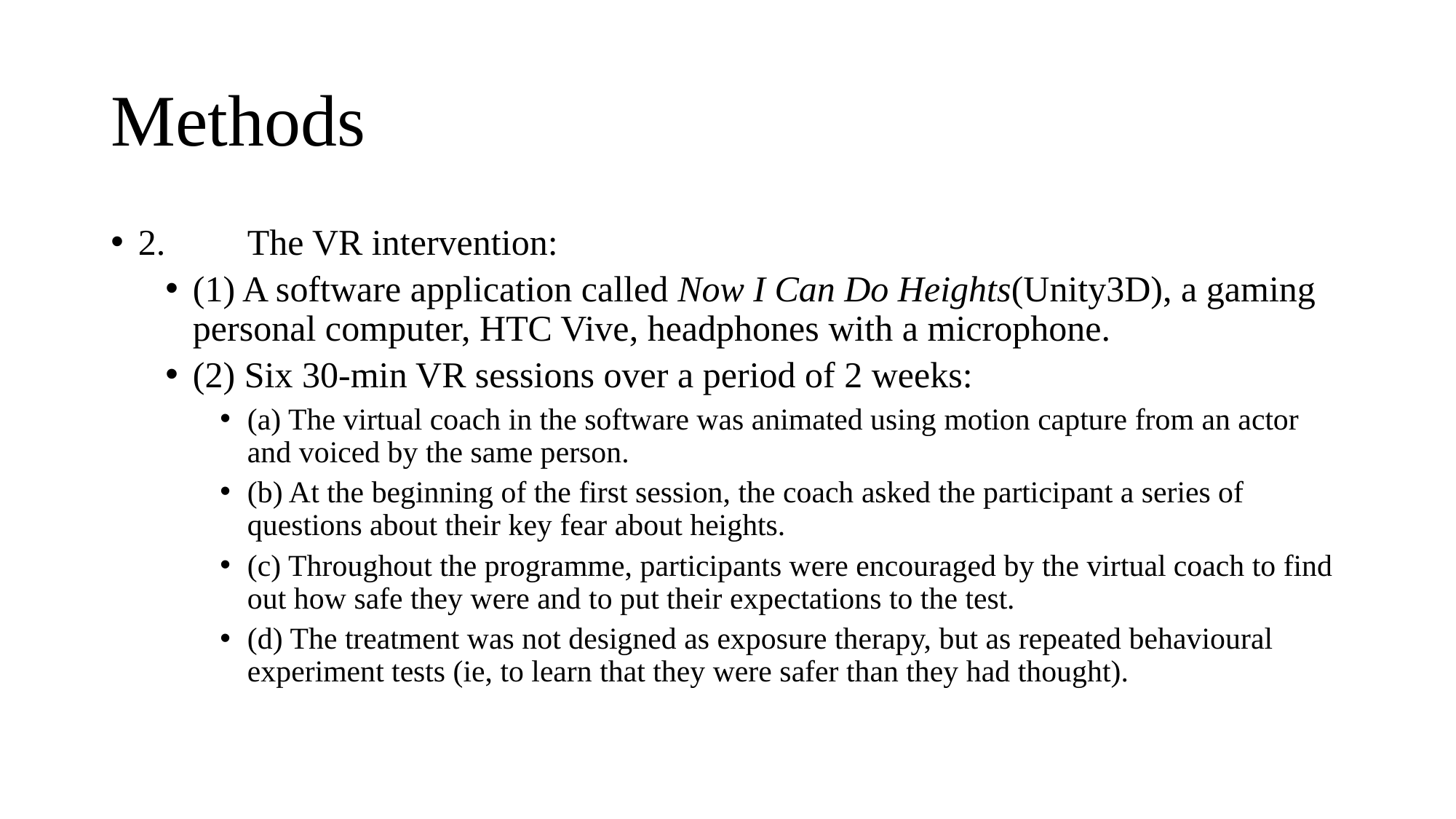

# Methods
2.	The VR intervention:
(1) A software application called Now I Can Do Heights(Unity3D), a gaming personal computer, HTC Vive, headphones with a microphone.
(2) Six 30-min VR sessions over a period of 2 weeks:
(a) The virtual coach in the software was animated using motion capture from an actor and voiced by the same person.
(b) At the beginning of the first session, the coach asked the participant a series of questions about their key fear about heights.
(c) Throughout the programme, participants were encouraged by the virtual coach to find out how safe they were and to put their expectations to the test.
(d) The treatment was not designed as exposure therapy, but as repeated behavioural experiment tests (ie, to learn that they were safer than they had thought).